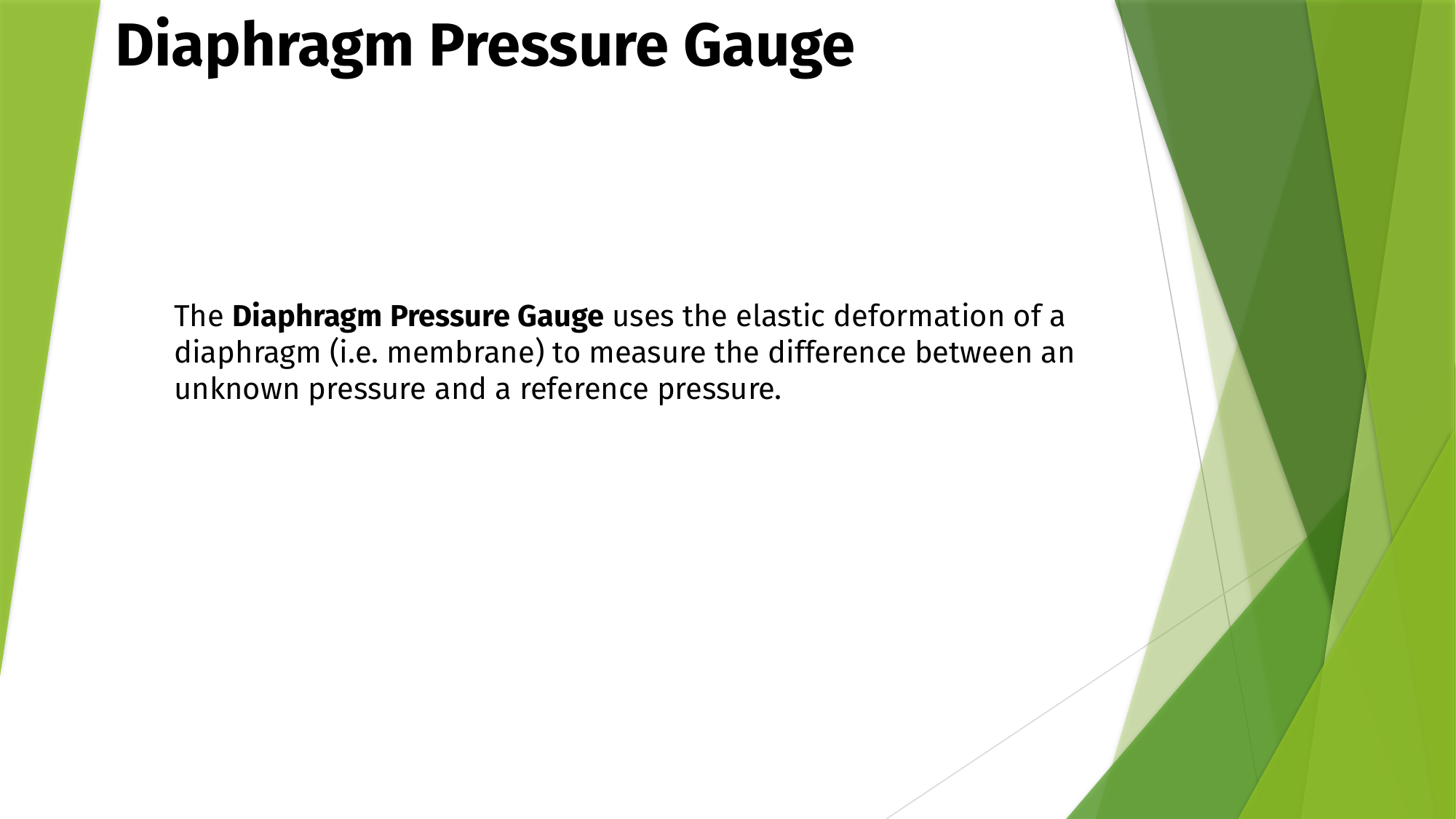

Diaphragm Pressure Gauge
# The Diaphragm Pressure Gauge uses the elastic deformation of a diaphragm (i.e. membrane) to measure the difference between an unknown pressure and a reference pressure.